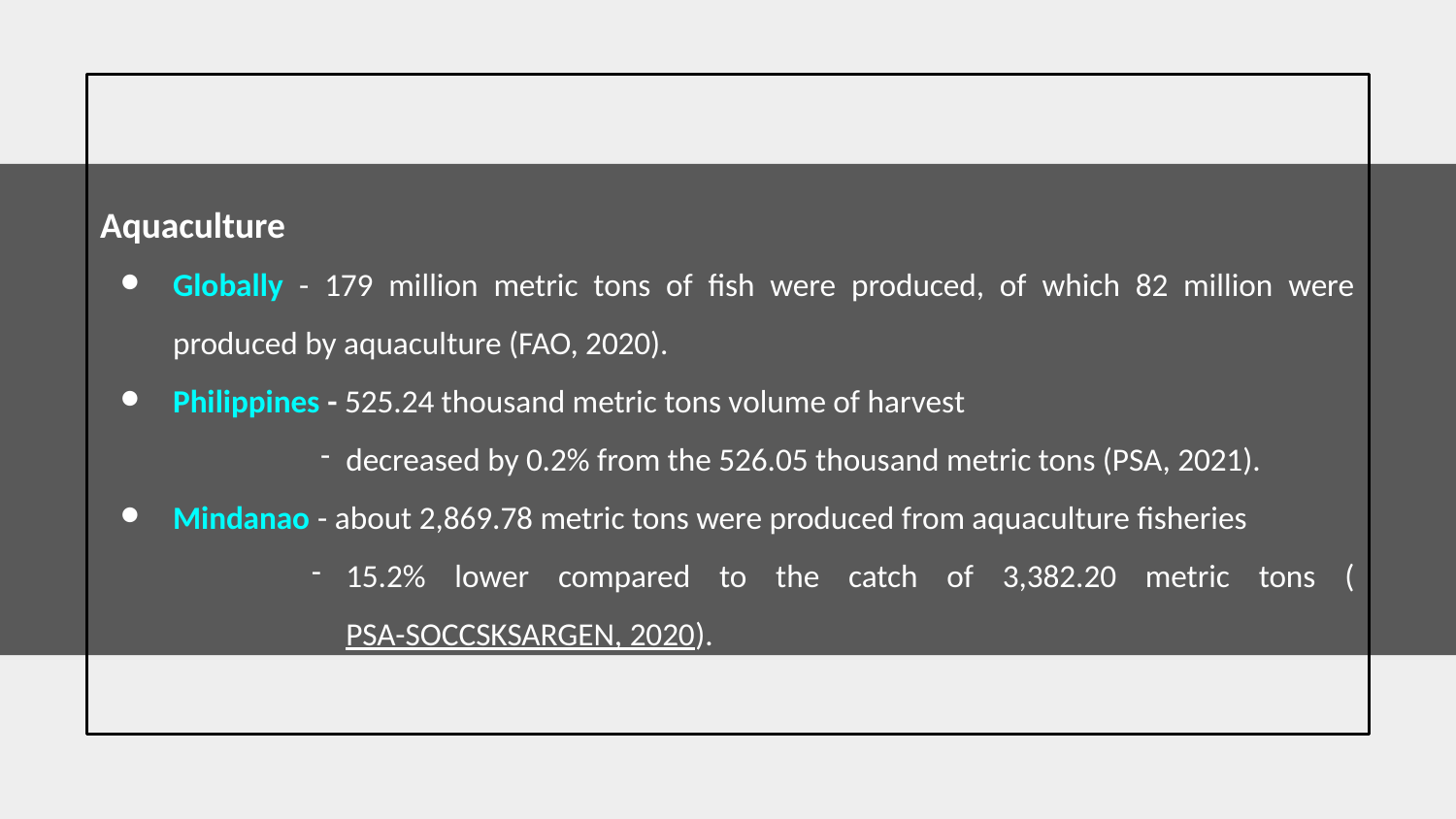

Aquaculture
Globally - 179 million metric tons of fish were produced, of which 82 million were produced by aquaculture (FAO, 2020).
Philippines - 525.24 thousand metric tons volume of harvest
decreased by 0.2% from the 526.05 thousand metric tons (PSA, 2021).
Mindanao - about 2,869.78 metric tons were produced from aquaculture fisheries
15.2% lower compared to the catch of 3,382.20 metric tons (PSA-SOCCSKSARGEN, 2020).